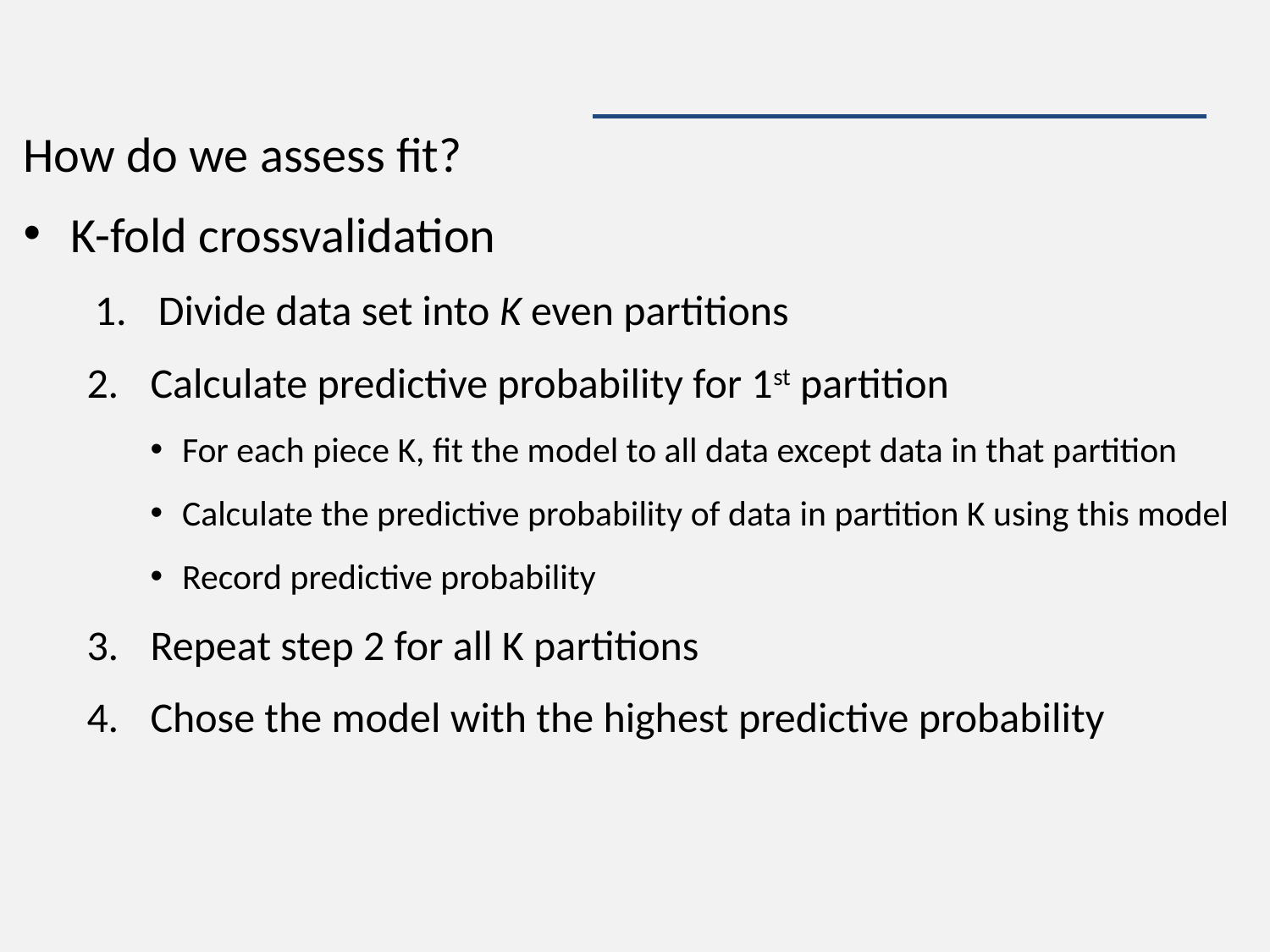

#
How do we assess fit?
K-fold crossvalidation
Divide data set into K even partitions
Calculate predictive probability for 1st partition
For each piece K, fit the model to all data except data in that partition
Calculate the predictive probability of data in partition K using this model
Record predictive probability
Repeat step 2 for all K partitions
Chose the model with the highest predictive probability